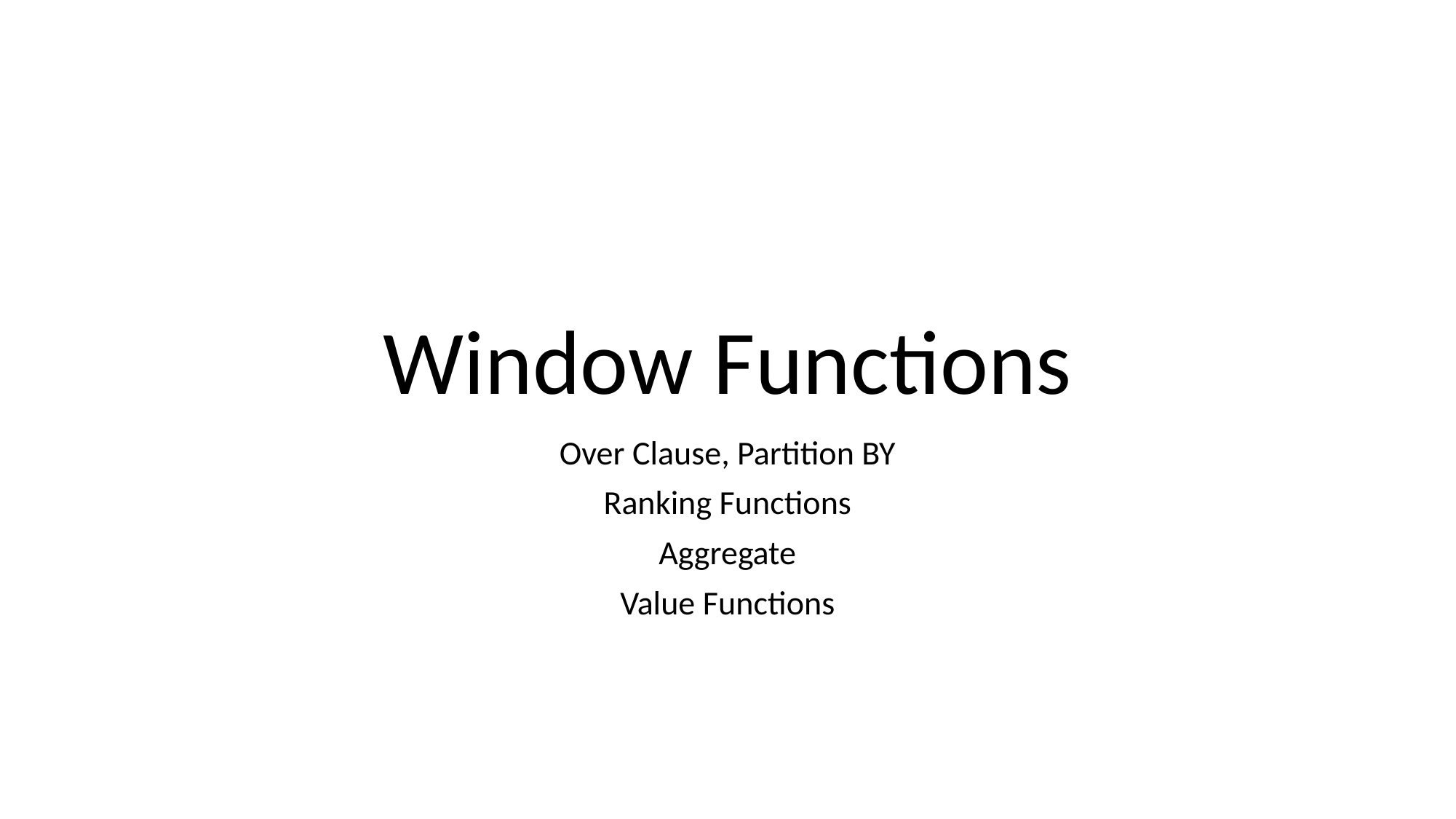

# Window Functions
Over Clause, Partition BY
Ranking Functions
Aggregate
Value Functions